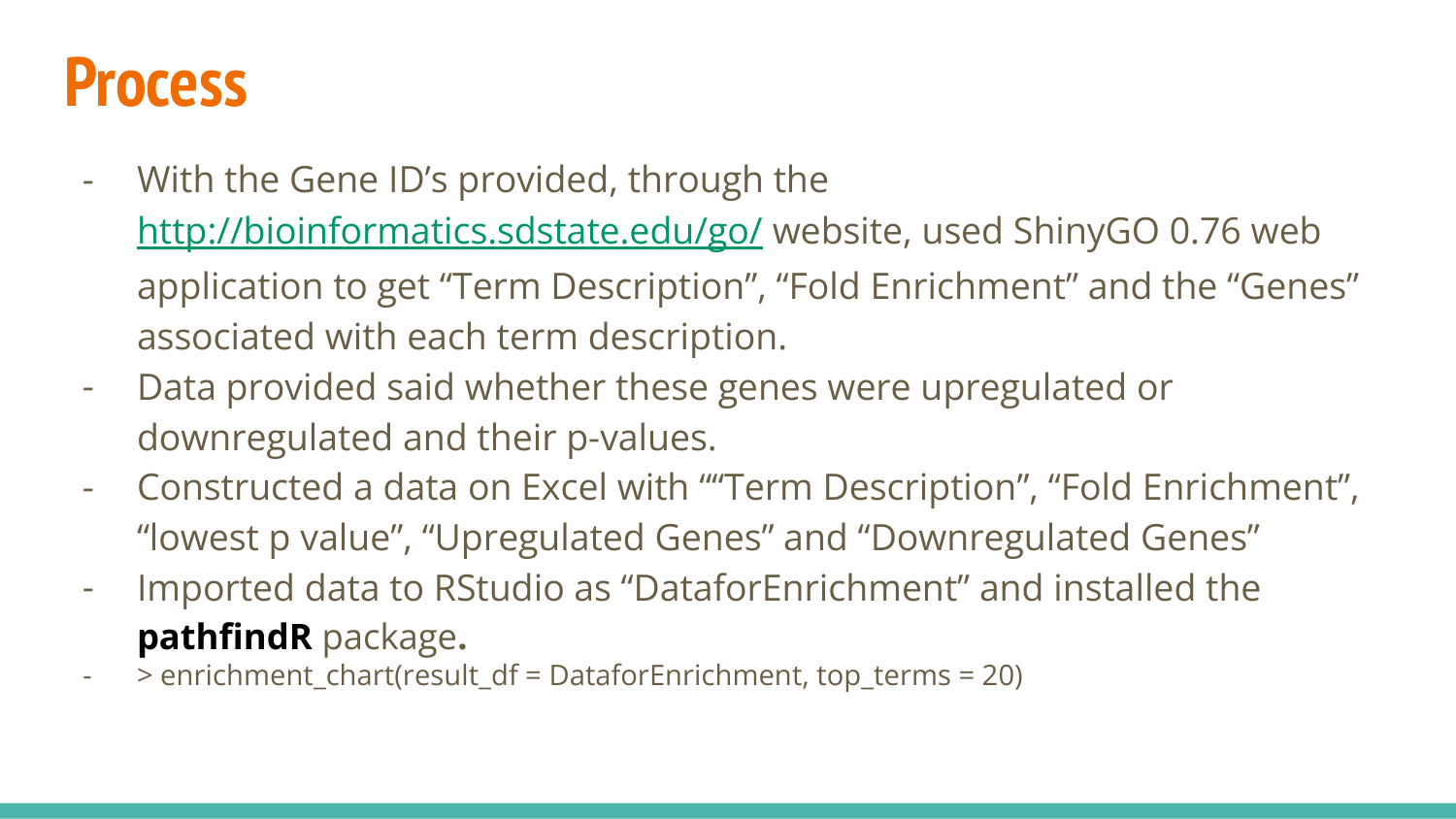

# Process

With the Gene ID’s provided, through the http://bioinformatics.sdstate.edu/go/ website, used ShinyGO 0.76 web application to get “Term Description”, “Fold Enrichment” and the “Genes” associated with each term description.
Data provided said whether these genes were upregulated or downregulated and their p-values.
Constructed a data on Excel with ““Term Description”, “Fold Enrichment”, “lowest p value”, “Upregulated Genes” and “Downregulated Genes”
Imported data to RStudio as “DataforEnrichment” and installed the pathfindR package.
> enrichment_chart(result_df = DataforEnrichment, top_terms = 20)